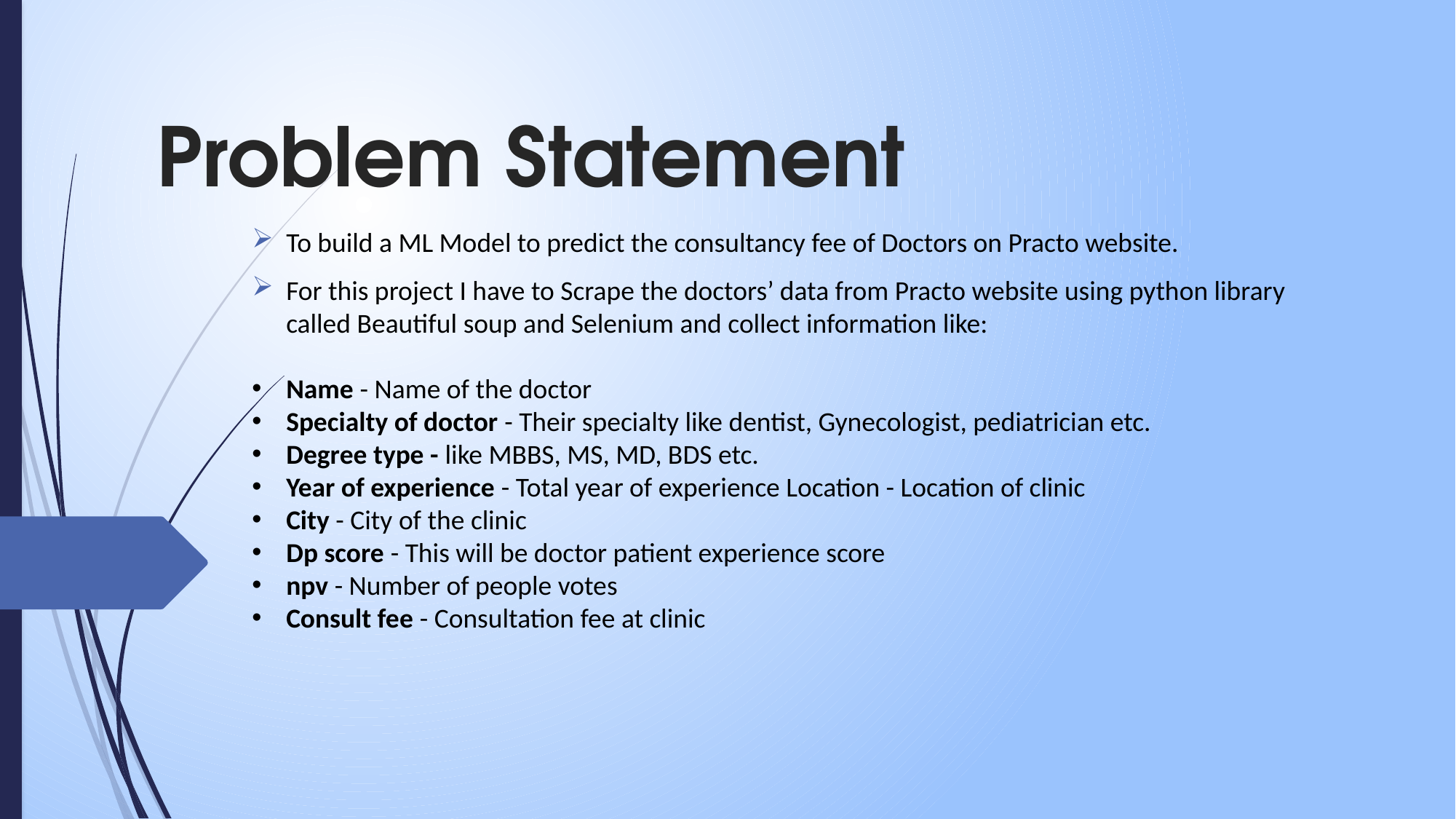

# Problem Statement
To build a ML Model to predict the consultancy fee of Doctors on Practo website.
For this project I have to Scrape the doctors’ data from Practo website using python library called Beautiful soup and Selenium and collect information like:

Name - Name of the doctor
Specialty of doctor - Their specialty like dentist, Gynecologist, pediatrician etc.
Degree type - like MBBS, MS, MD, BDS etc.
Year of experience - Total year of experience Location - Location of clinic
City - City of the clinic
Dp score - This will be doctor patient experience score
npv - Number of people votes
Consult fee - Consultation fee at clinic